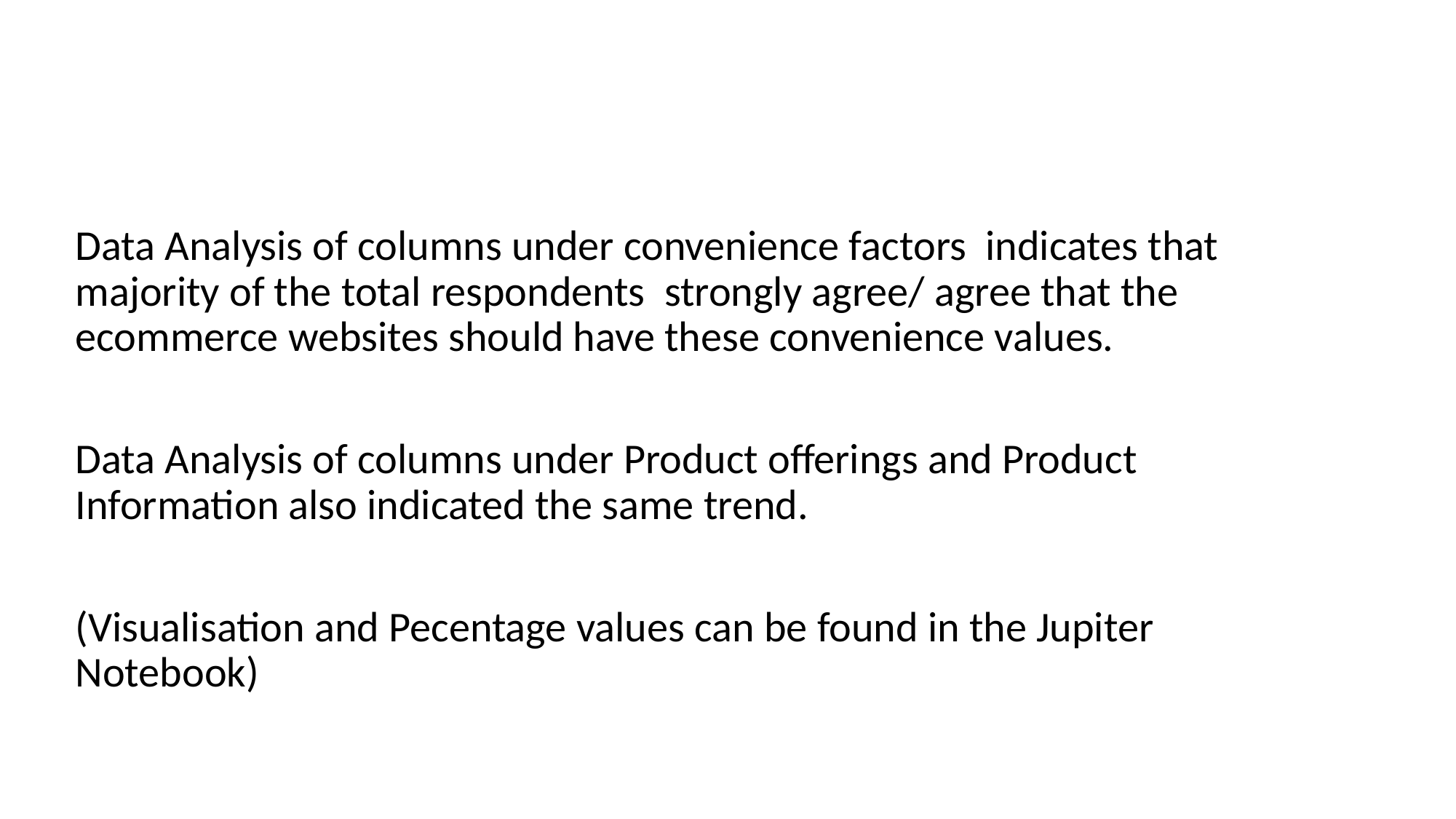

Data Analysis of columns under convenience factors  indicates that  majority of the total respondents  strongly agree/ agree that the ecommerce websites should have these convenience values.

Data Analysis of columns under Product offerings and Product Information also indicated the same trend.

(Visualisation and Pecentage values can be found in the Jupiter Notebook)